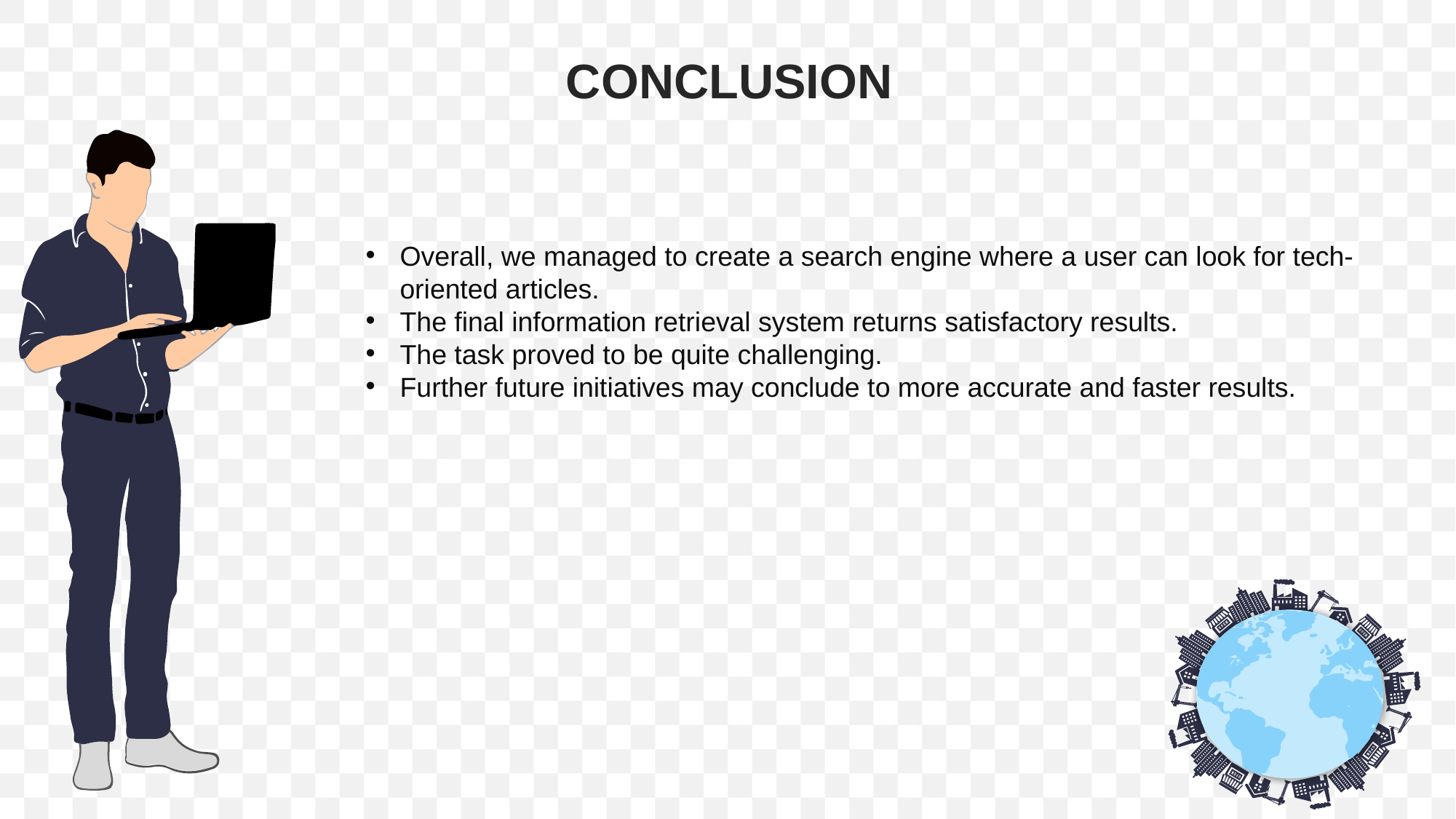

CONCLUSION

Overall, we managed to create a search engine where a user can look for tech-oriented articles.
The final information retrieval system returns satisfactory results.
The task proved to be quite challenging.
Further future initiatives may conclude to more accurate and faster results.